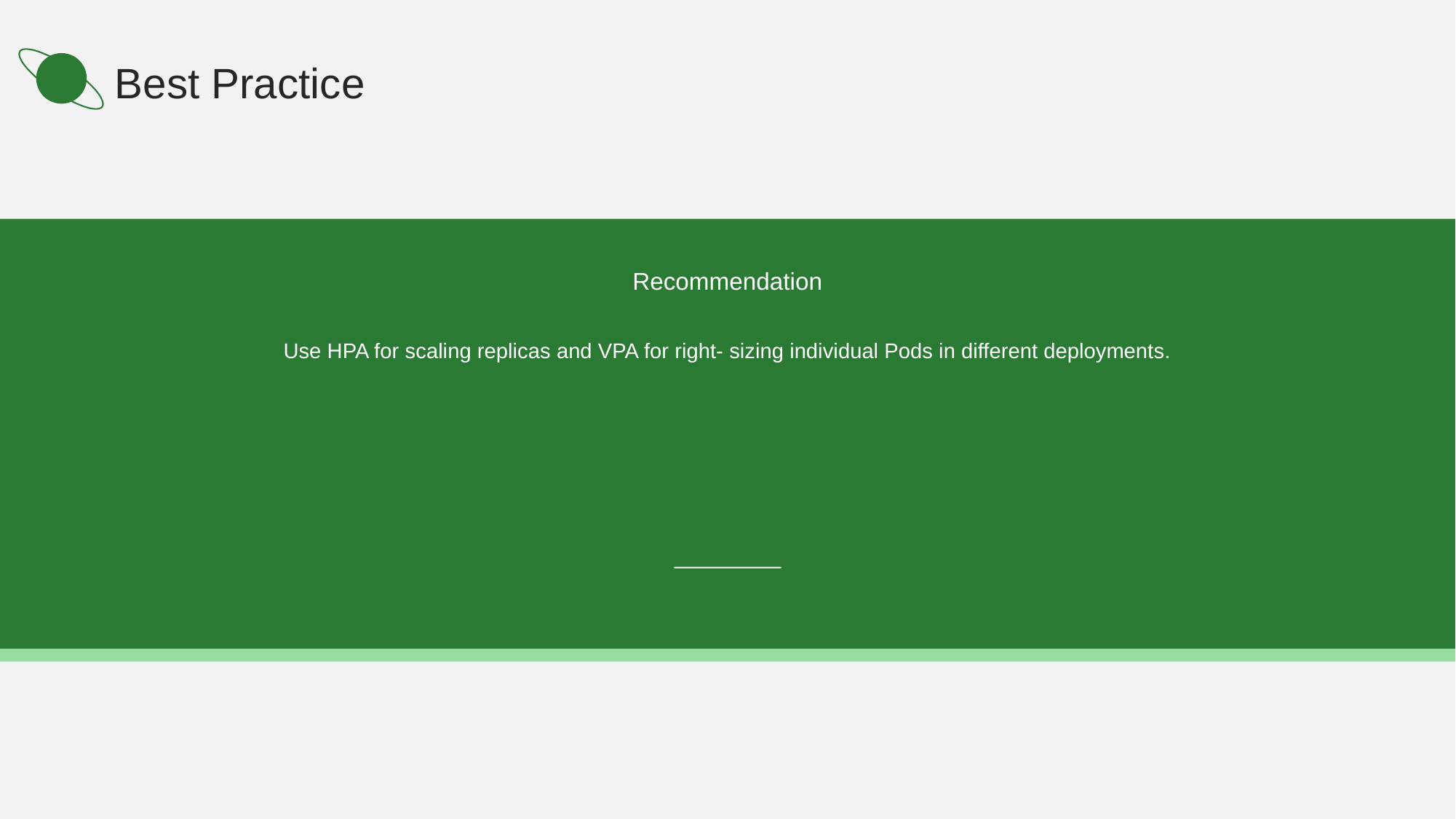

Best Practice

Recommendation
Use HPA for scaling replicas and VPA for right- sizing individual Pods in different deployments.